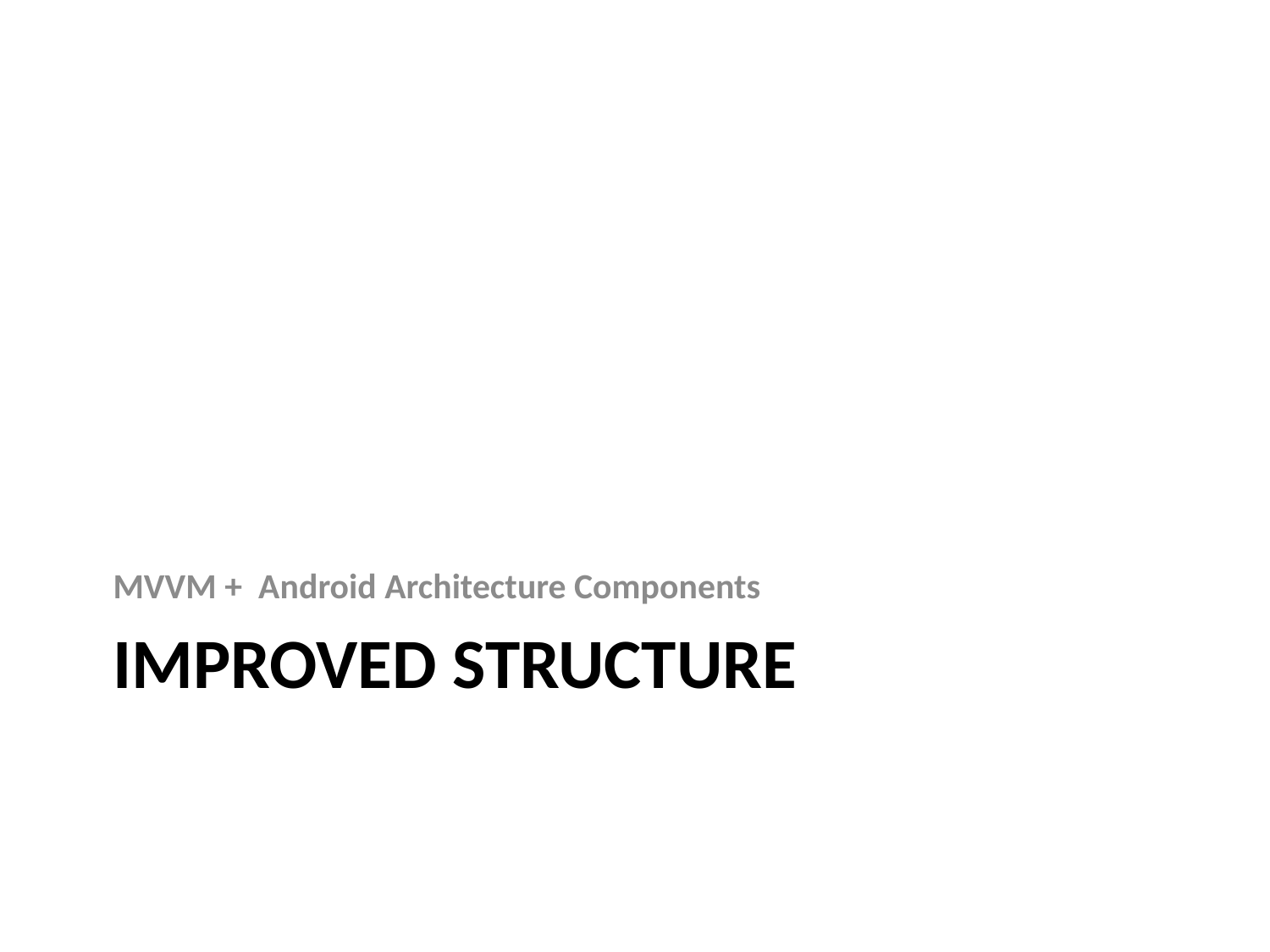

MVVM +  Android Architecture Components
# Improved Structure